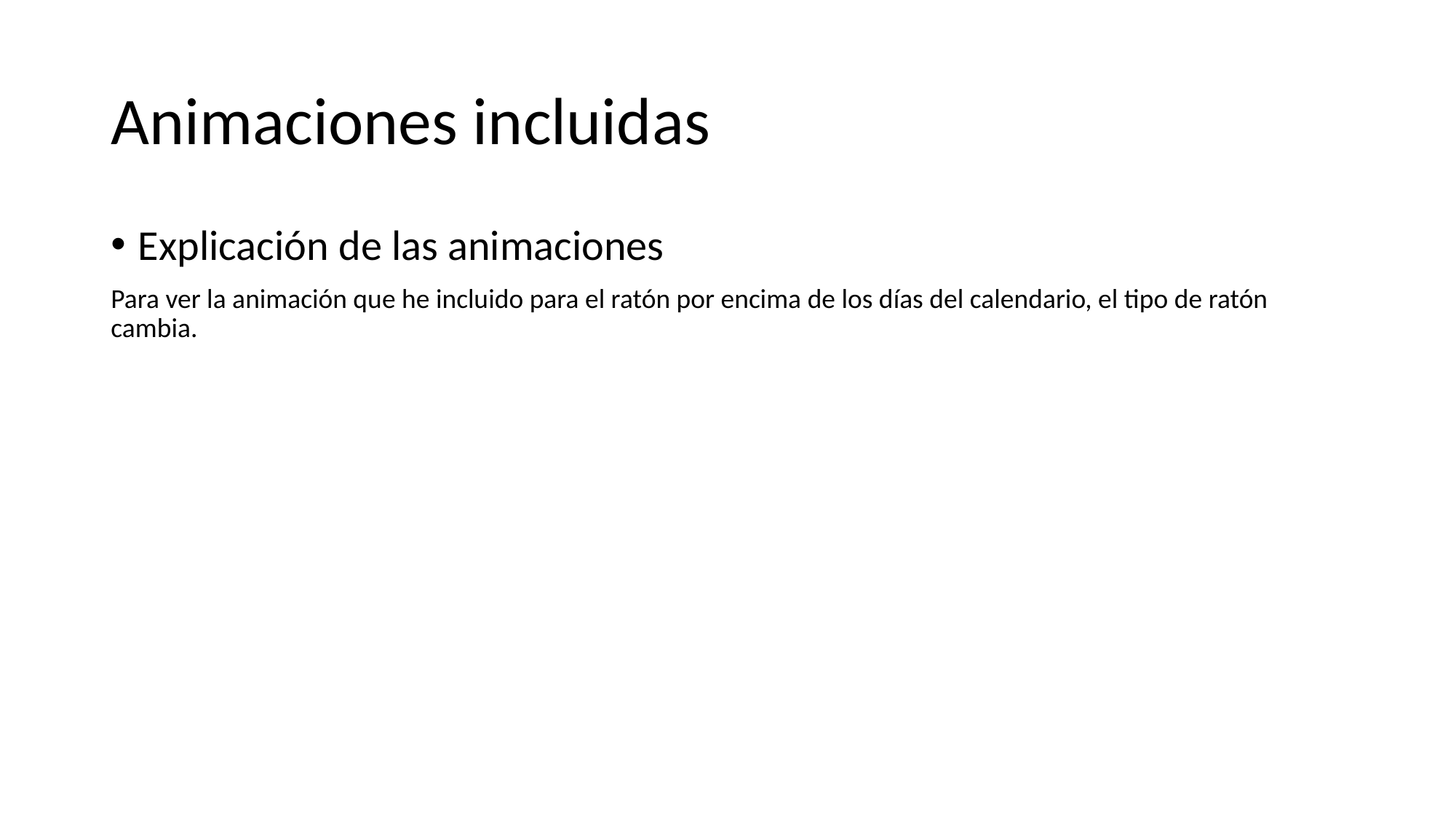

# Animaciones incluidas
Explicación de las animaciones
Para ver la animación que he incluido para el ratón por encima de los días del calendario, el tipo de ratón cambia.